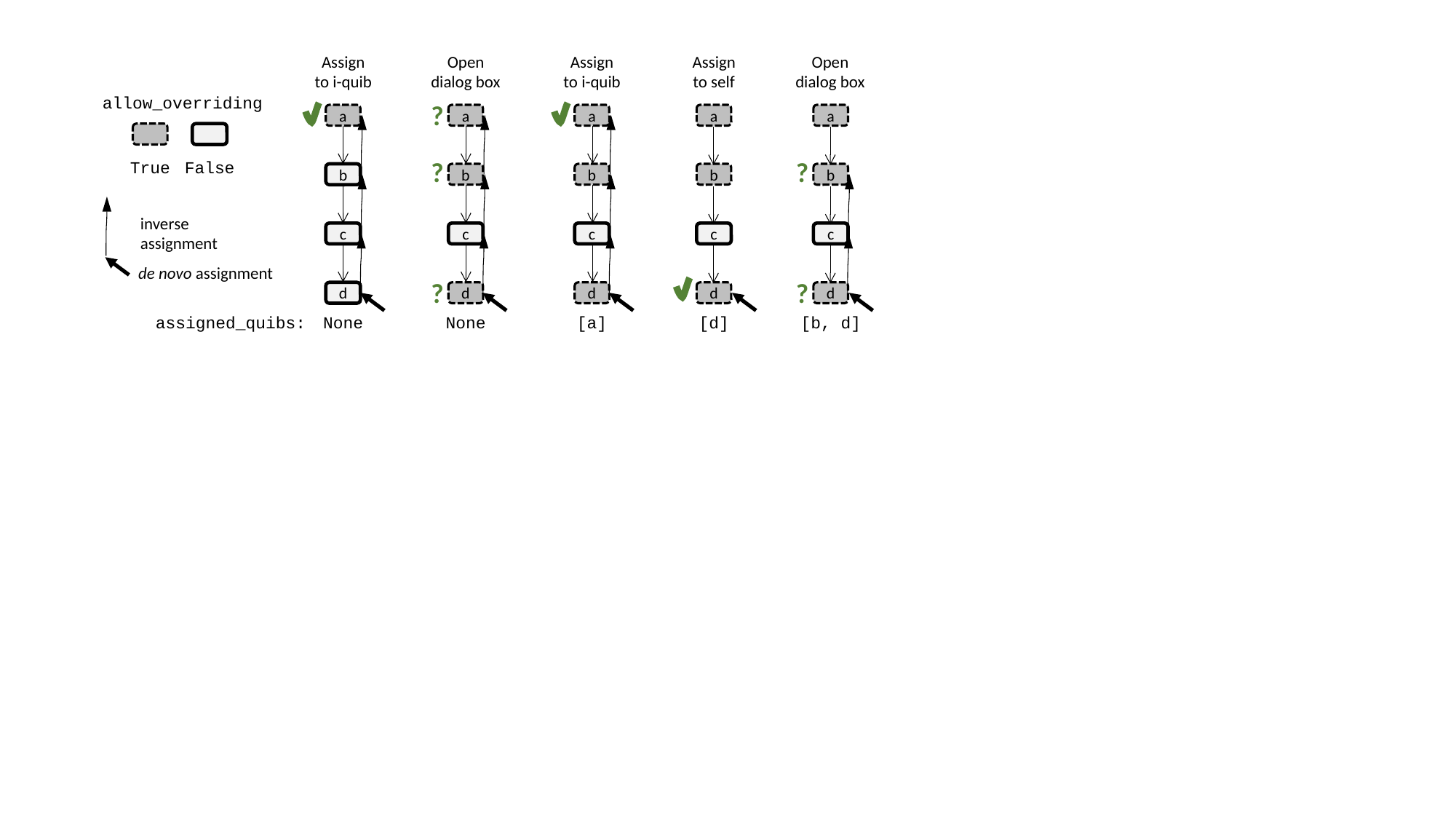

Assign
to i-quib
Open
dialog box
Assign
to i-quib
Assign
to self
Open
dialog box
allow_overriding
?

a
a
a
a
a

?
?
True
False
b
b
b
b
b
inverse
assignment
c
c
c
c
c
de novo assignment
?
?

d
d
d
d
d
assigned_quibs:
None
None
[a]
[d]
[b, d]